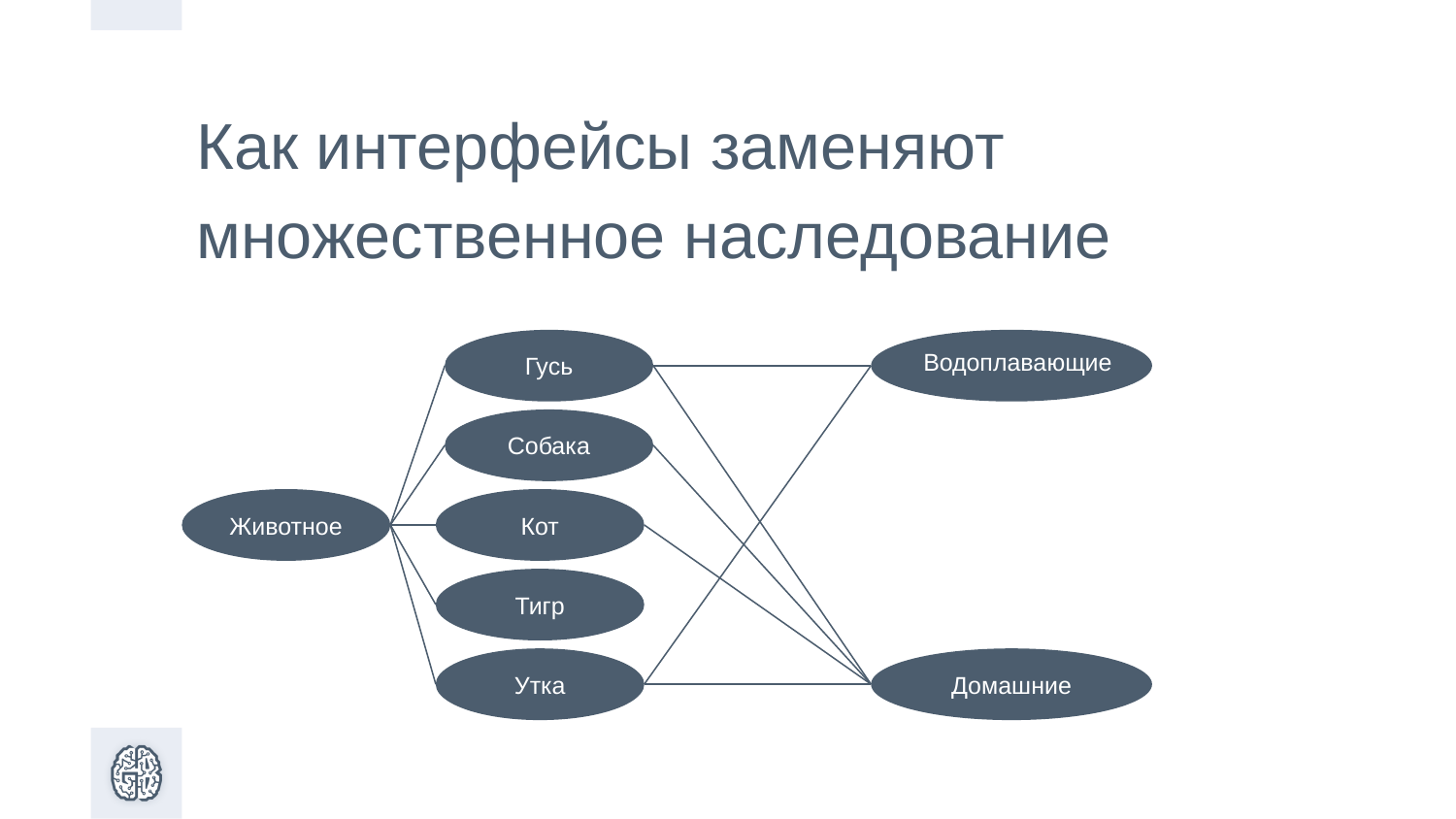

Как интерфейсы заменяют множественное наследование
Гусь

Водоплавающие

Собака
Животное
Кот
Тигр
Утка
Домашние